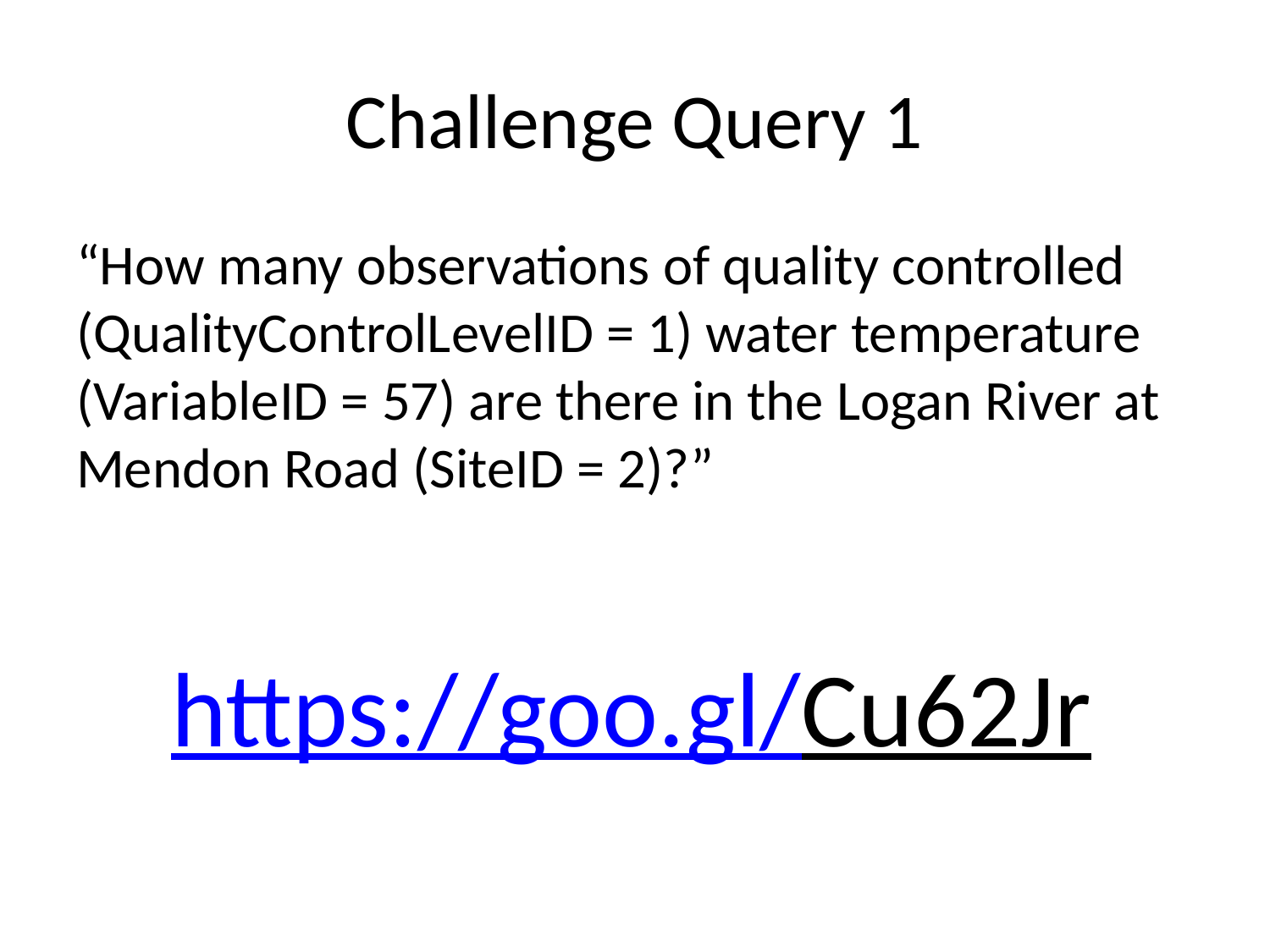

# Challenge Query 1
“How many observations of quality controlled (QualityControlLevelID = 1) water temperature (VariableID = 57) are there in the Logan River at Mendon Road (SiteID = 2)?”
https://goo.gl/Cu62Jr